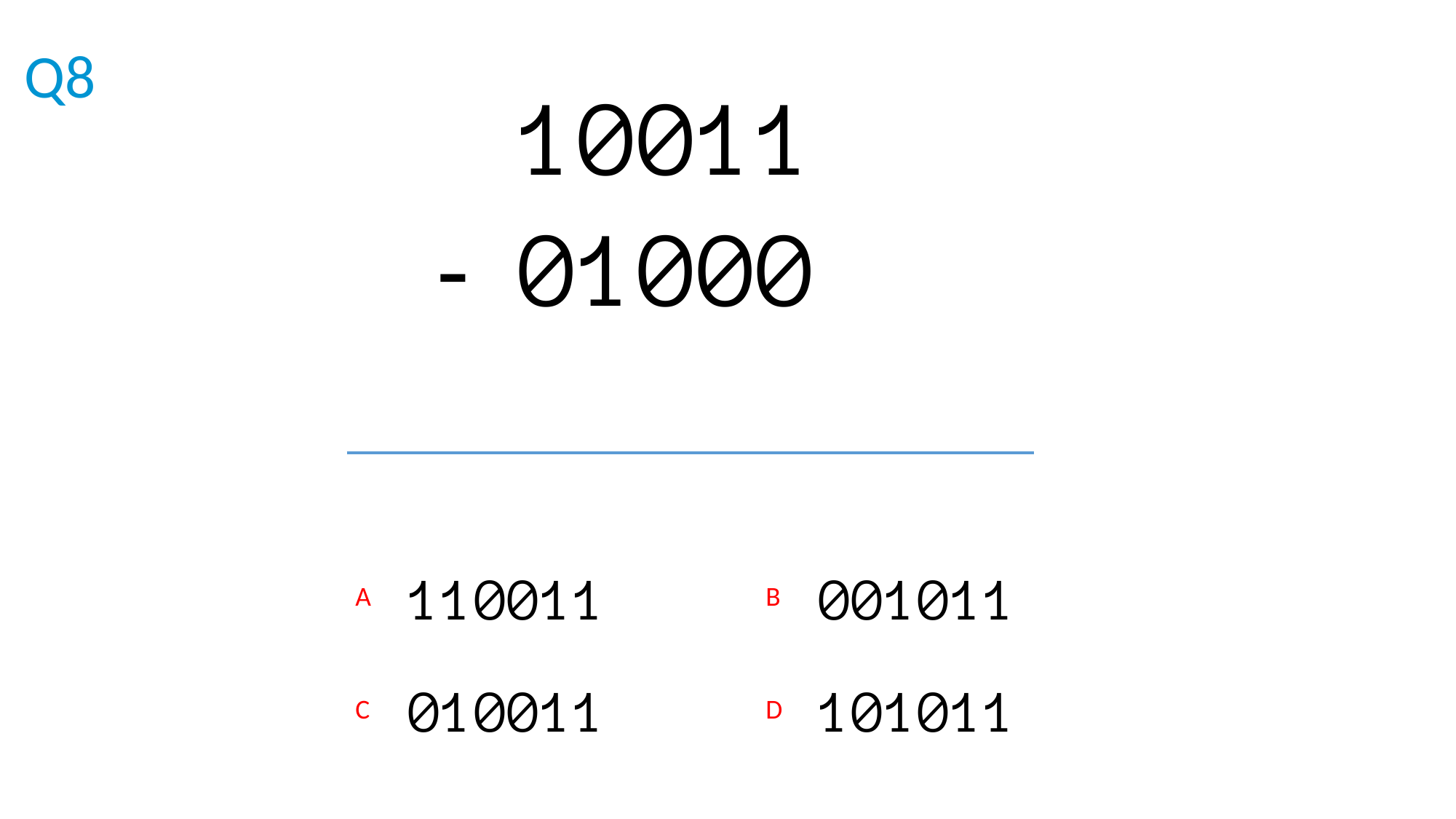

Q8
10011
01000
-
110011
001011
A
B
010011
101011
C
D